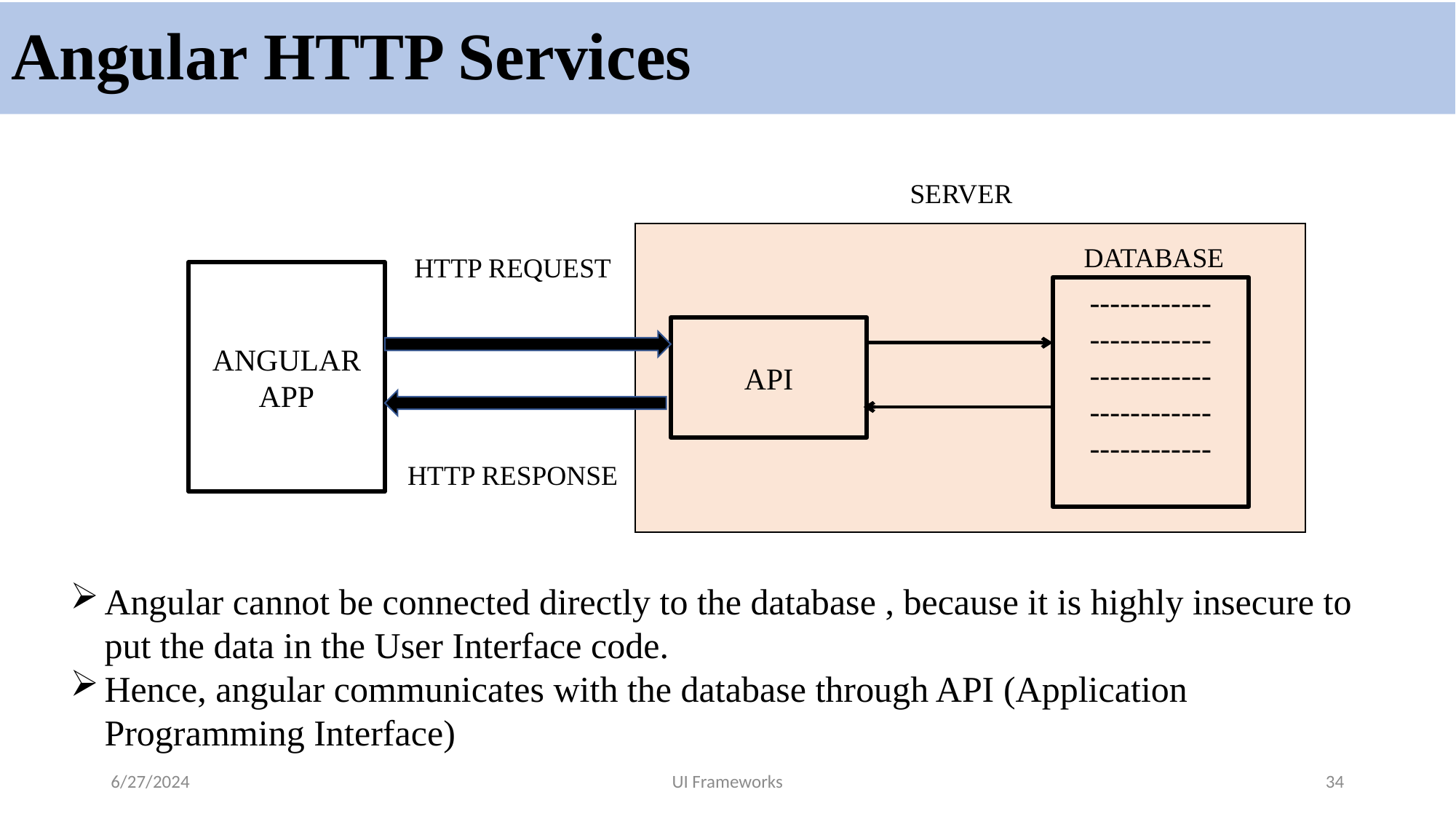

# Angular HTTP Services

SERVER

DATABASE
HTTP REQUEST

ANGULAR APP

------------
------------
------------
------------
------------

API

HTTP RESPONSE
Angular cannot be connected directly to the database , because it is highly insecure to put the data in the User Interface code.
Hence, angular communicates with the database through API (Application Programming Interface)
6/27/2024
UI Frameworks
34